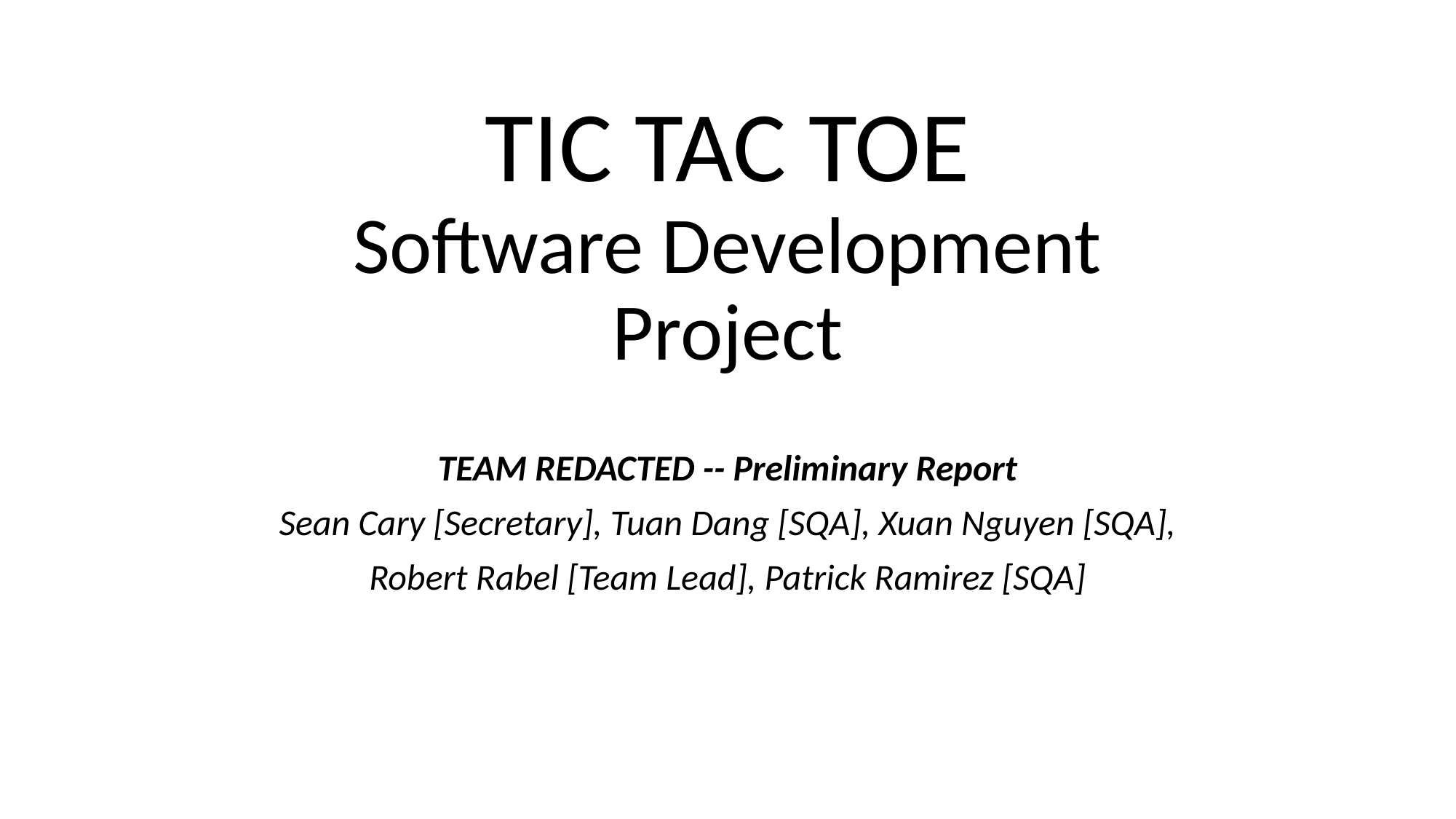

# TIC TAC TOE Software Development Project
TEAM REDACTED -- Preliminary Report
Sean Cary [Secretary], Tuan Dang [SQA], Xuan Nguyen [SQA],
Robert Rabel [Team Lead], Patrick Ramirez [SQA]